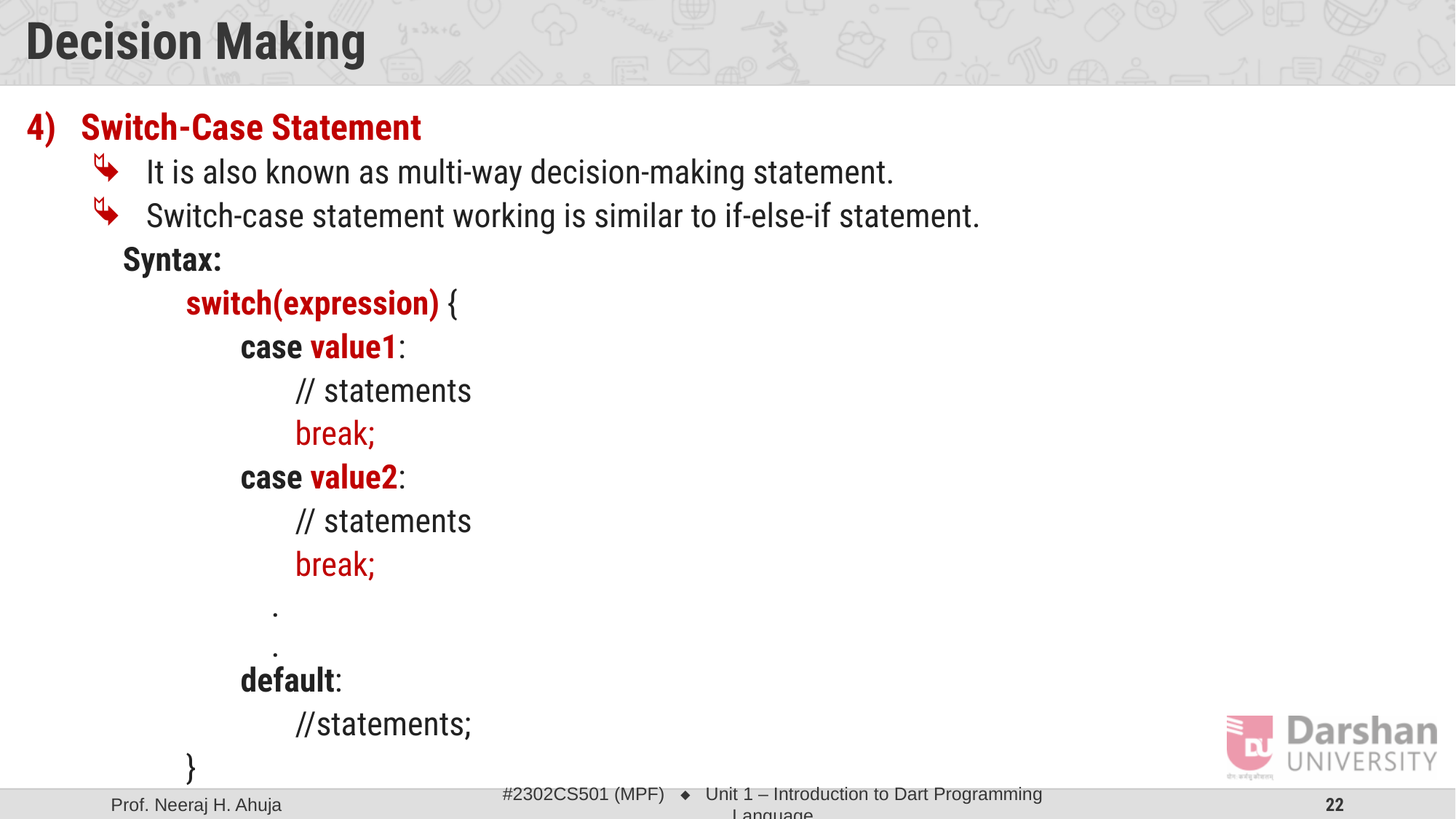

# Decision Making
Switch-Case Statement
It is also known as multi-way decision-making statement.
Switch-case statement working is similar to if-else-if statement.
Syntax:
switch(expression) {
case value1:
// statements
break;
case value2:
// statements
break;
    .
    .
default:
//statements;
}